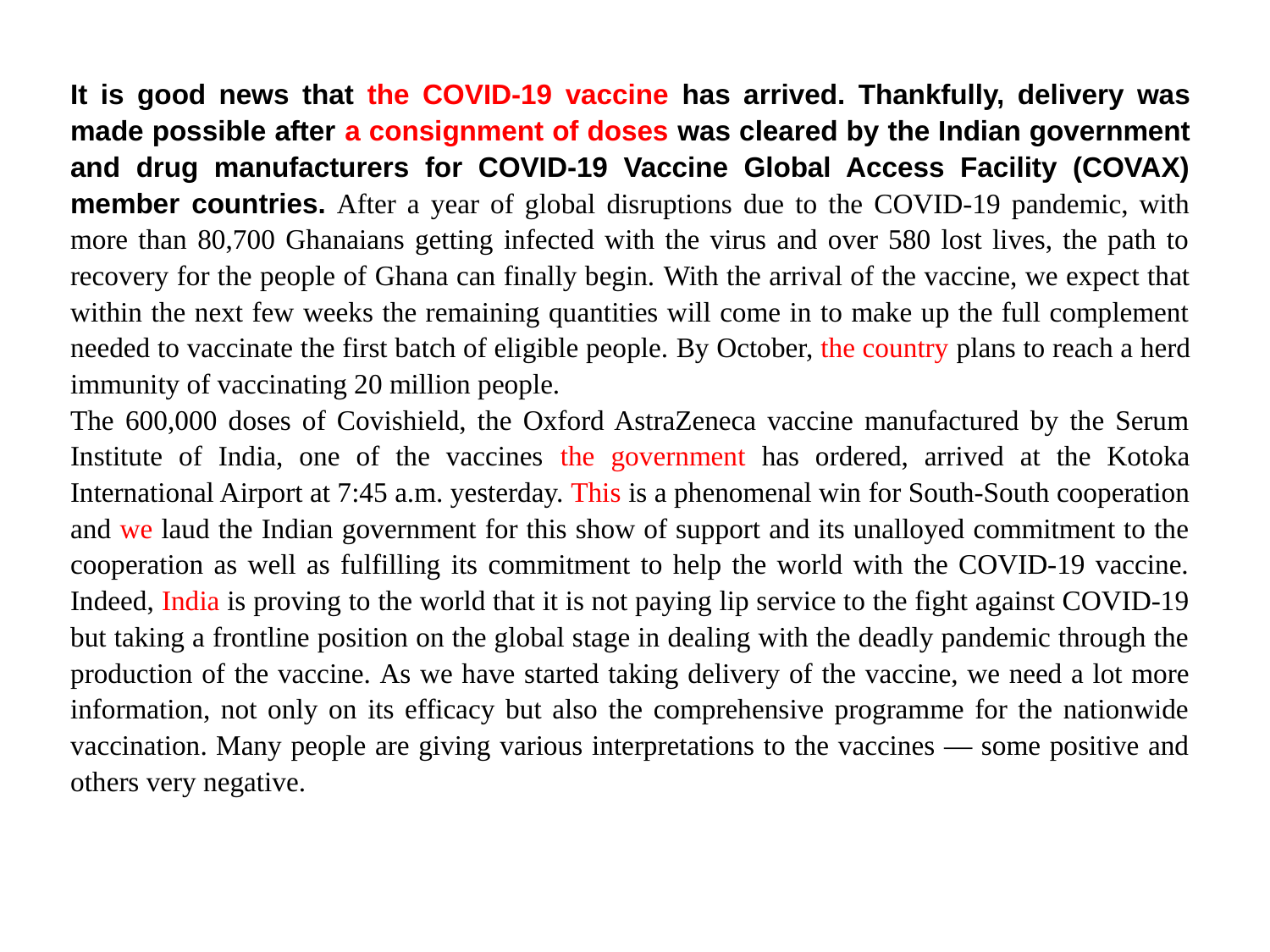

It is good news that the COVID-19 vaccine has arrived. Thankfully, delivery was made possible after a consignment of doses was cleared by the Indian government and drug manufacturers for COVID-19 Vaccine Global Access Facility (COVAX) member countries. After a year of global disruptions due to the COVID-19 pandemic, with more than 80,700 Ghanaians getting infected with the virus and over 580 lost lives, the path to recovery for the people of Ghana can finally begin. With the arrival of the vaccine, we expect that within the next few weeks the remaining quantities will come in to make up the full complement needed to vaccinate the first batch of eligible people. By October, the country plans to reach a herd immunity of vaccinating 20 million people.
The 600,000 doses of Covishield, the Oxford AstraZeneca vaccine manufactured by the Serum Institute of India, one of the vaccines the government has ordered, arrived at the Kotoka International Airport at 7:45 a.m. yesterday. This is a phenomenal win for South-South cooperation and we laud the Indian government for this show of support and its unalloyed commitment to the cooperation as well as fulfilling its commitment to help the world with the COVID-19 vaccine. Indeed, India is proving to the world that it is not paying lip service to the fight against COVID-19 but taking a frontline position on the global stage in dealing with the deadly pandemic through the production of the vaccine. As we have started taking delivery of the vaccine, we need a lot more information, not only on its efficacy but also the comprehensive programme for the nationwide vaccination. Many people are giving various interpretations to the vaccines — some positive and others very negative.